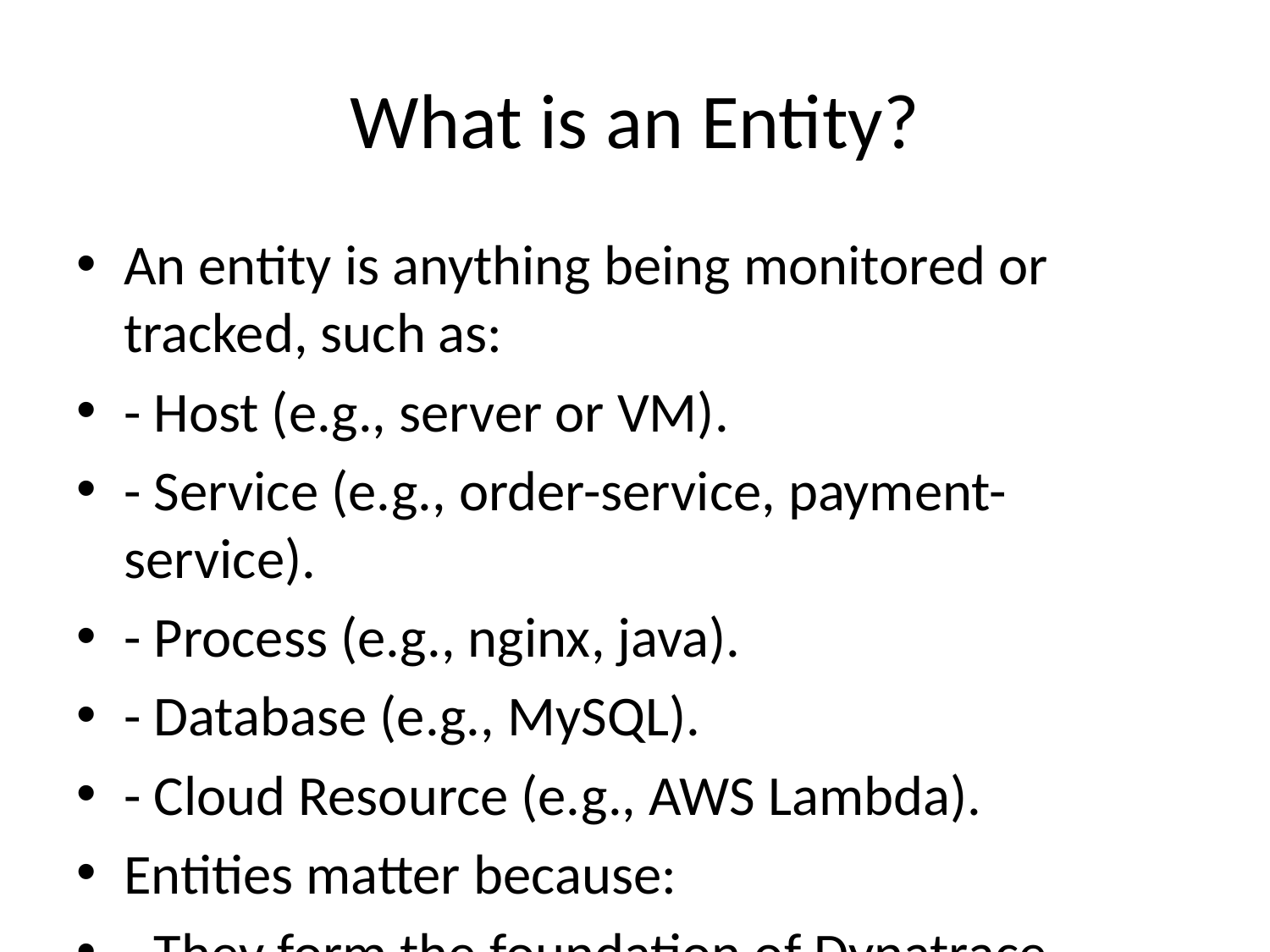

# What is an Entity?
An entity is anything being monitored or tracked, such as:
- Host (e.g., server or VM).
- Service (e.g., order-service, payment-service).
- Process (e.g., nginx, java).
- Database (e.g., MySQL).
- Cloud Resource (e.g., AWS Lambda).
Entities matter because:
- They form the foundation of Dynatrace operations.
- They are connected to show a big-picture view.